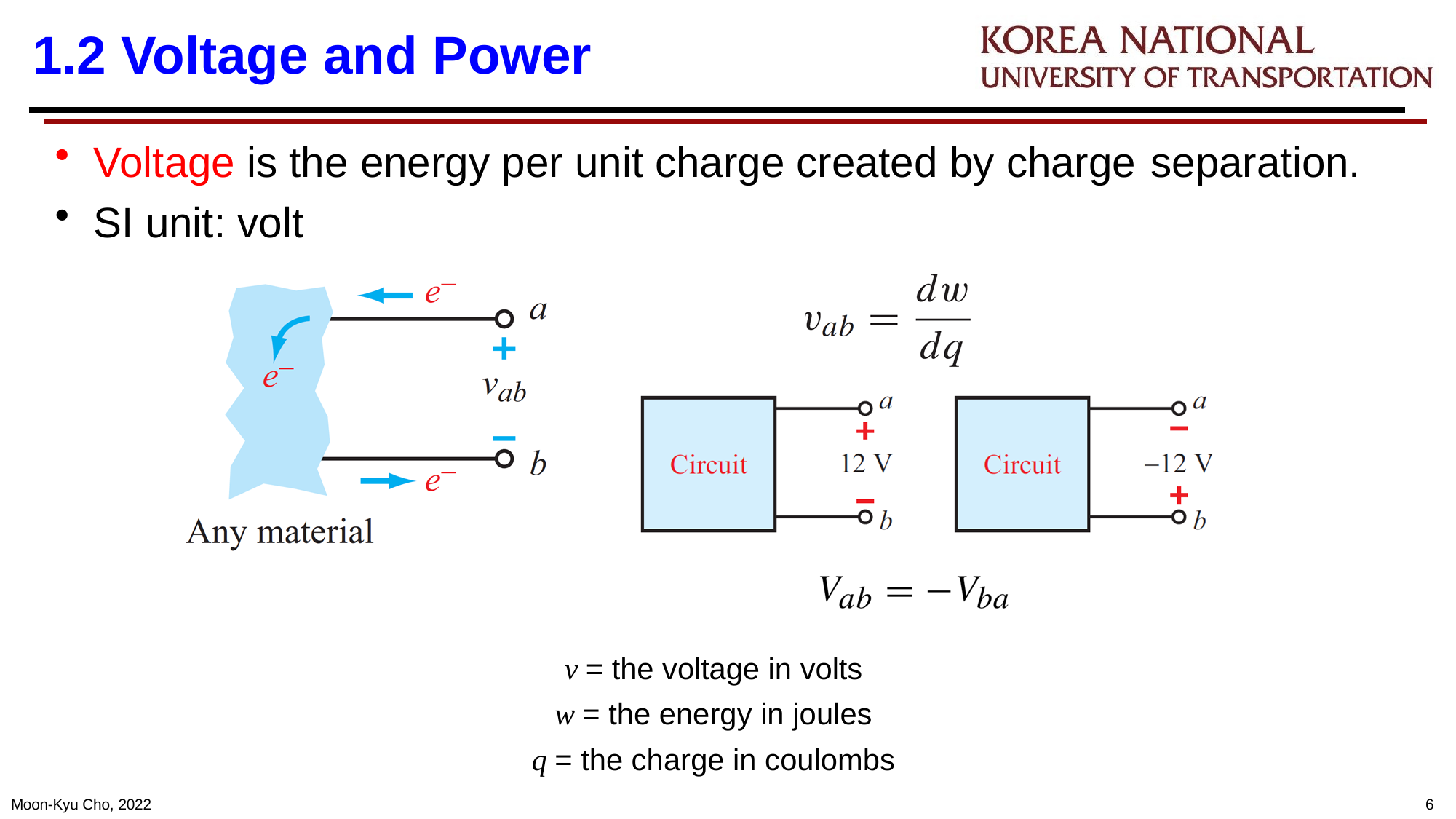

# 1.2 Voltage and Power
Voltage is the energy per unit charge created by charge separation.
SI unit: volt

v = the voltage in volts
w = the energy in joules
q = the charge in coulombs
Moon-Kyu Cho, 2022
6